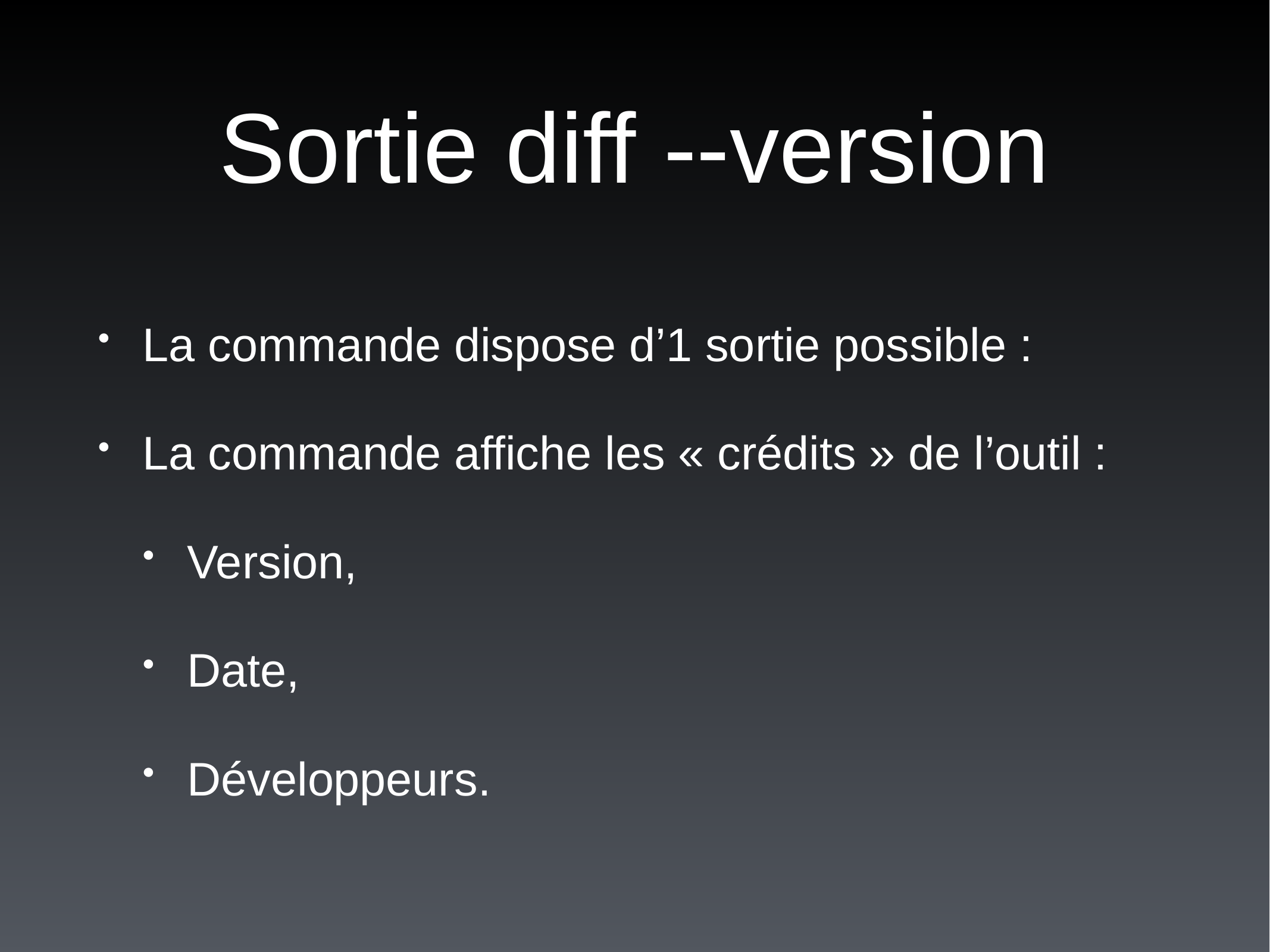

# Sortie diff --version
La commande dispose d’1 sortie possible :
La commande affiche les « crédits » de l’outil :
Version,
Date,
Développeurs.
24